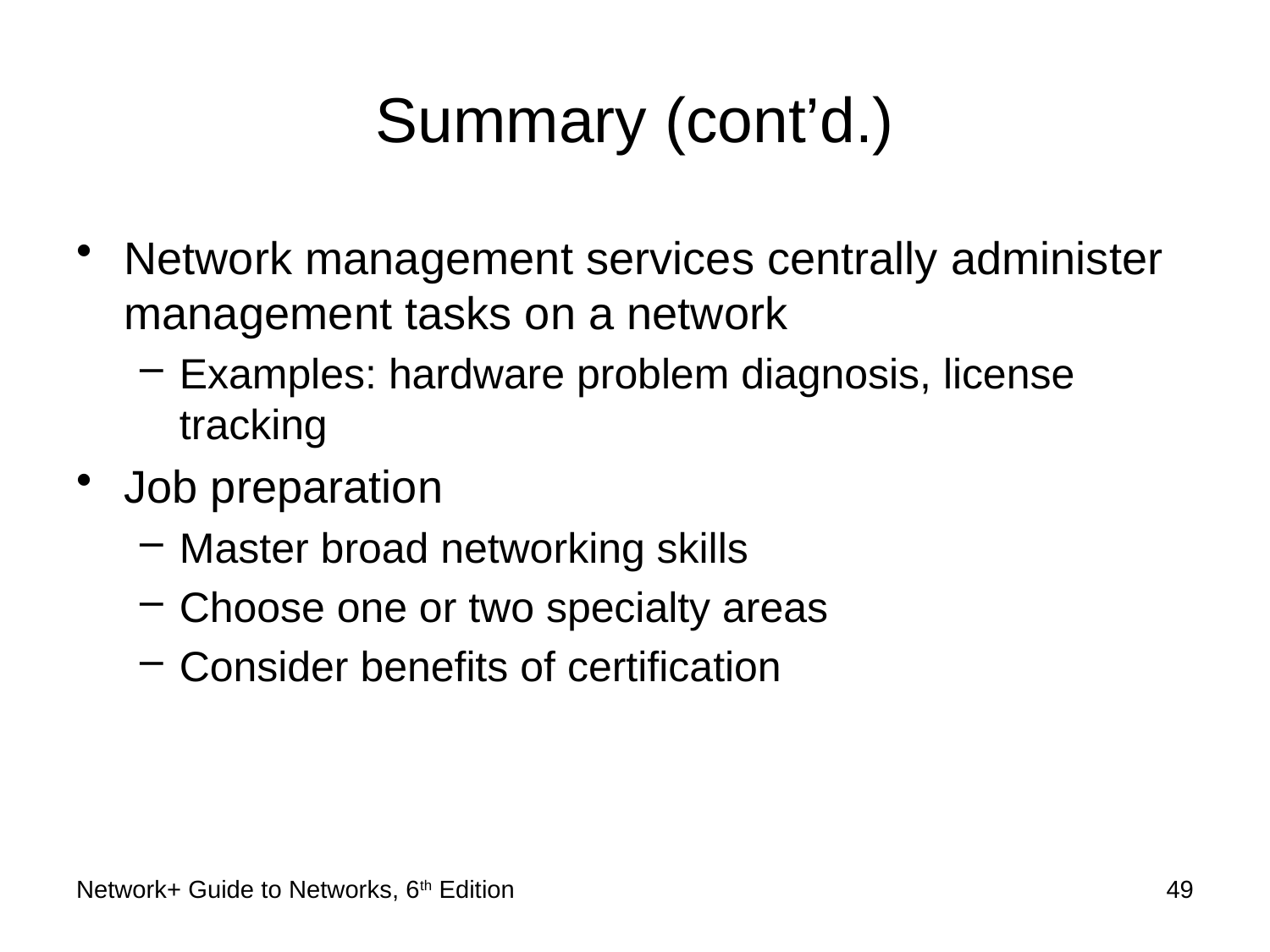

# Summary (cont’d.)
Network management services centrally administer management tasks on a network
Examples: hardware problem diagnosis, license tracking
Job preparation
Master broad networking skills
Choose one or two specialty areas
Consider benefits of certification

Network+ Guide to Networks, 6th Edition
49